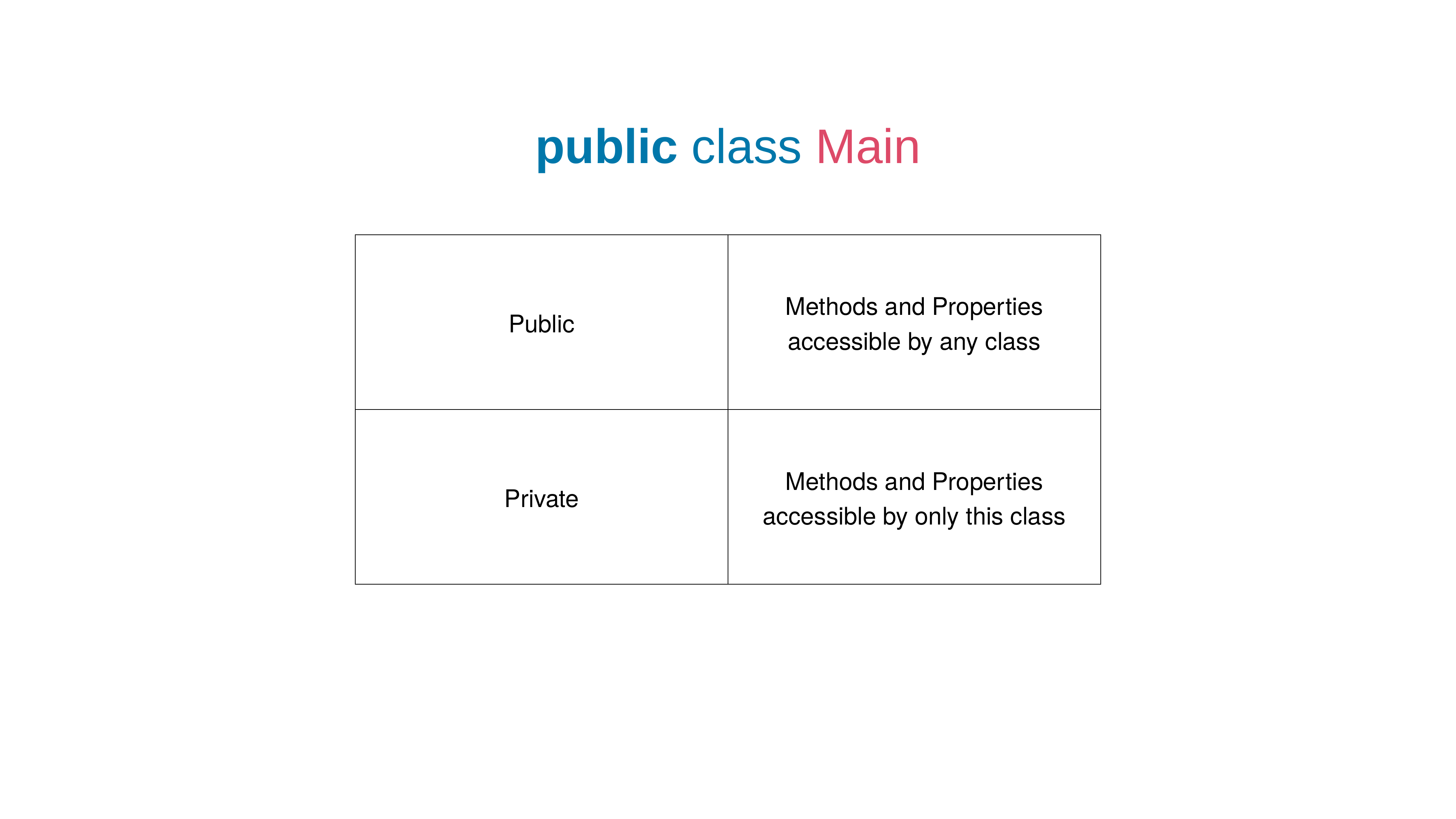

public class Main
| Public | Methods and Properties accessible by any class |
| --- | --- |
| Private | Methods and Properties accessible by only this class |